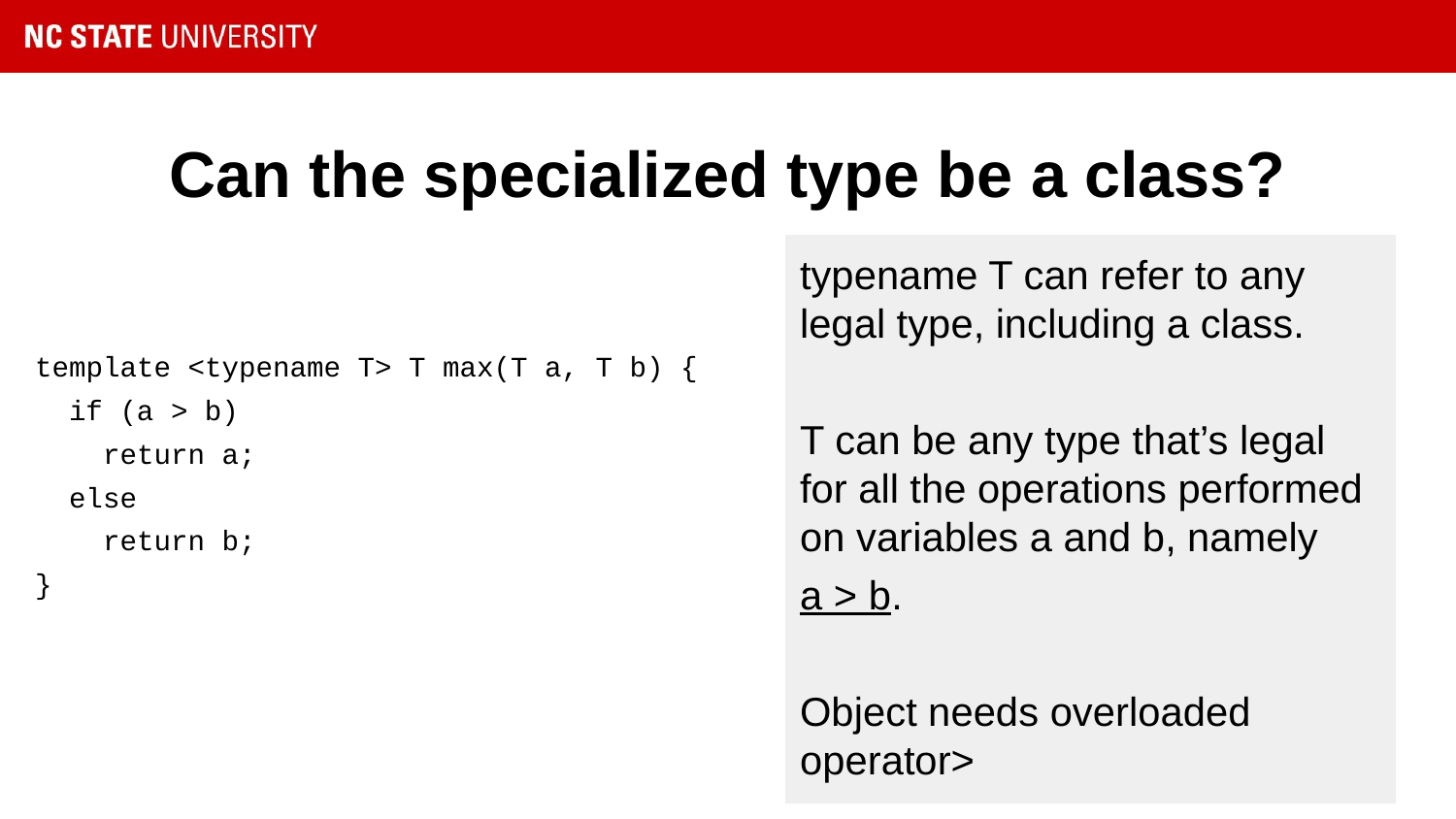

# Can the specialized type be a class?
typename T can refer to any legal type, including a class.

T can be any type that’s legal for all the operations performed on variables a and b, namely
a > b.

Object needs overloaded operator>
template <typename T> T max(T a, T b) {
  if (a > b)
    return a;
  else
    return b;
}